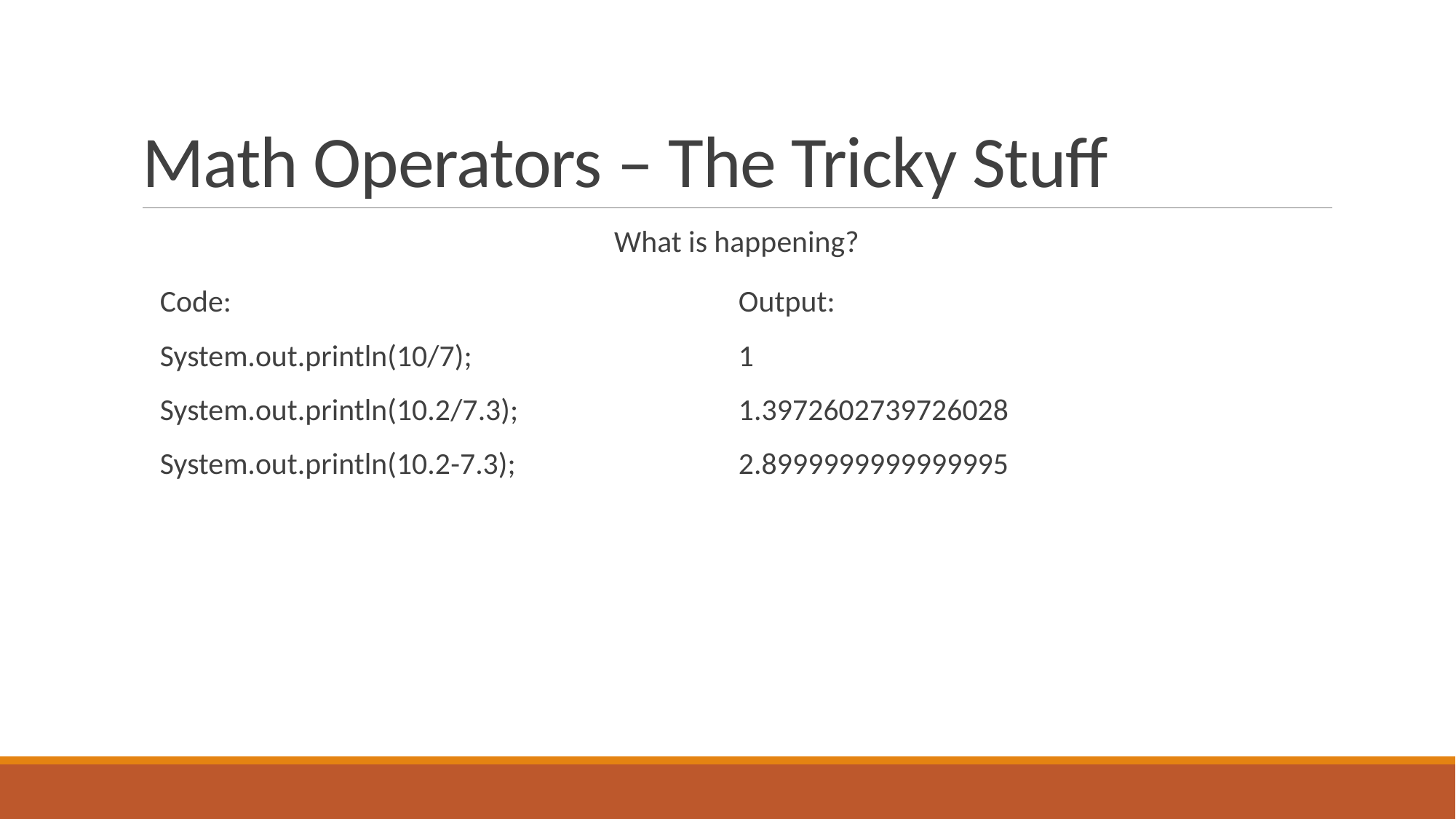

# Math Operators – The Tricky Stuff
What is happening?
Output:
1
1.3972602739726028
2.8999999999999995

Code:
System.out.println(10/7);
System.out.println(10.2/7.3);
System.out.println(10.2-7.3);